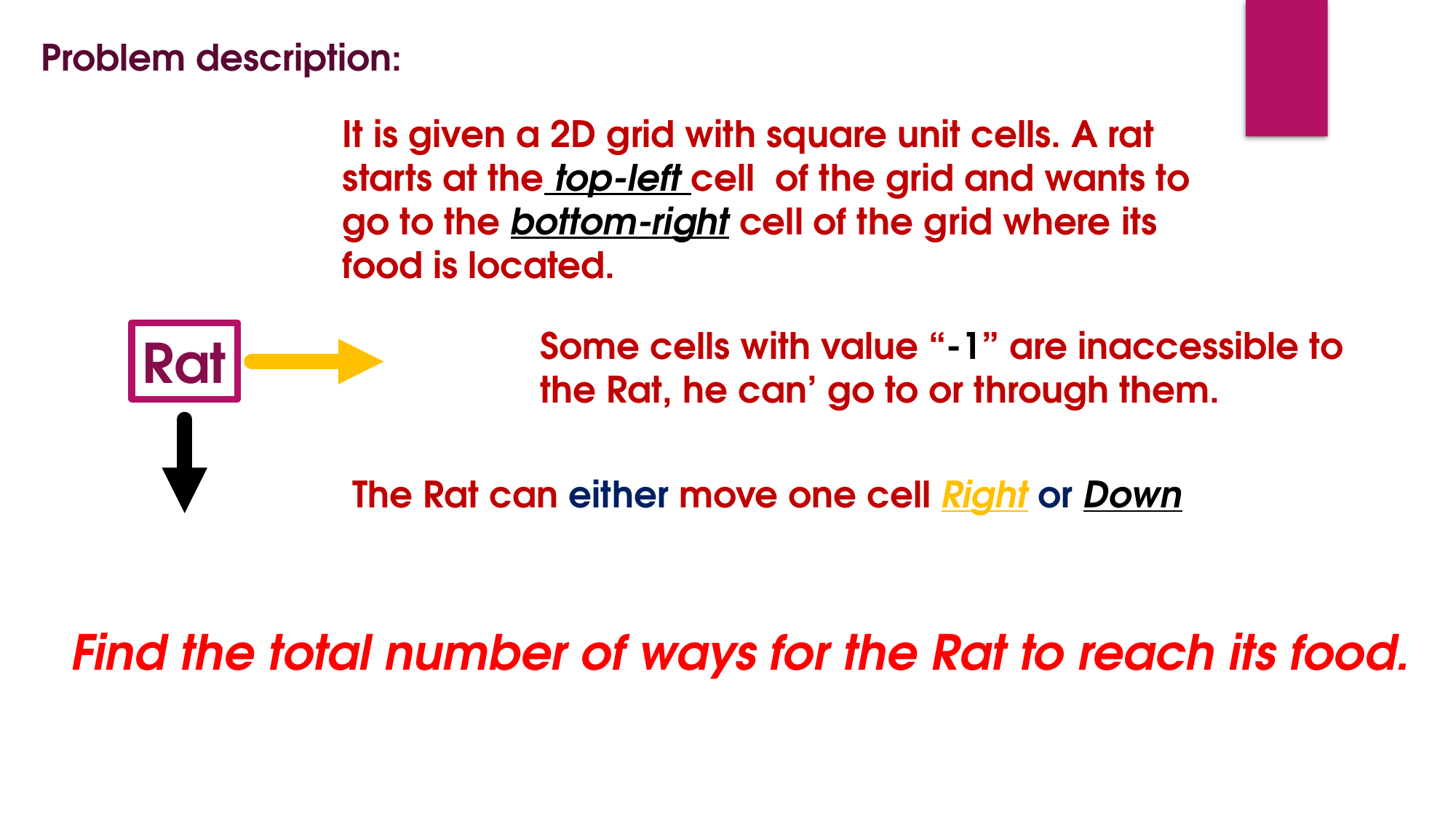

Problem description:
It is given a 2D grid with square unit cells. A rat starts at the top-left cell  of the grid and wants to go to the bottom-right cell of the grid where its food is located.
Some cells with value “-1” are inaccessible to the Rat, he can’ go to or through them.
Rat
The Rat can either move one cell Right or Down
Find the total number of ways for the Rat to reach its food.